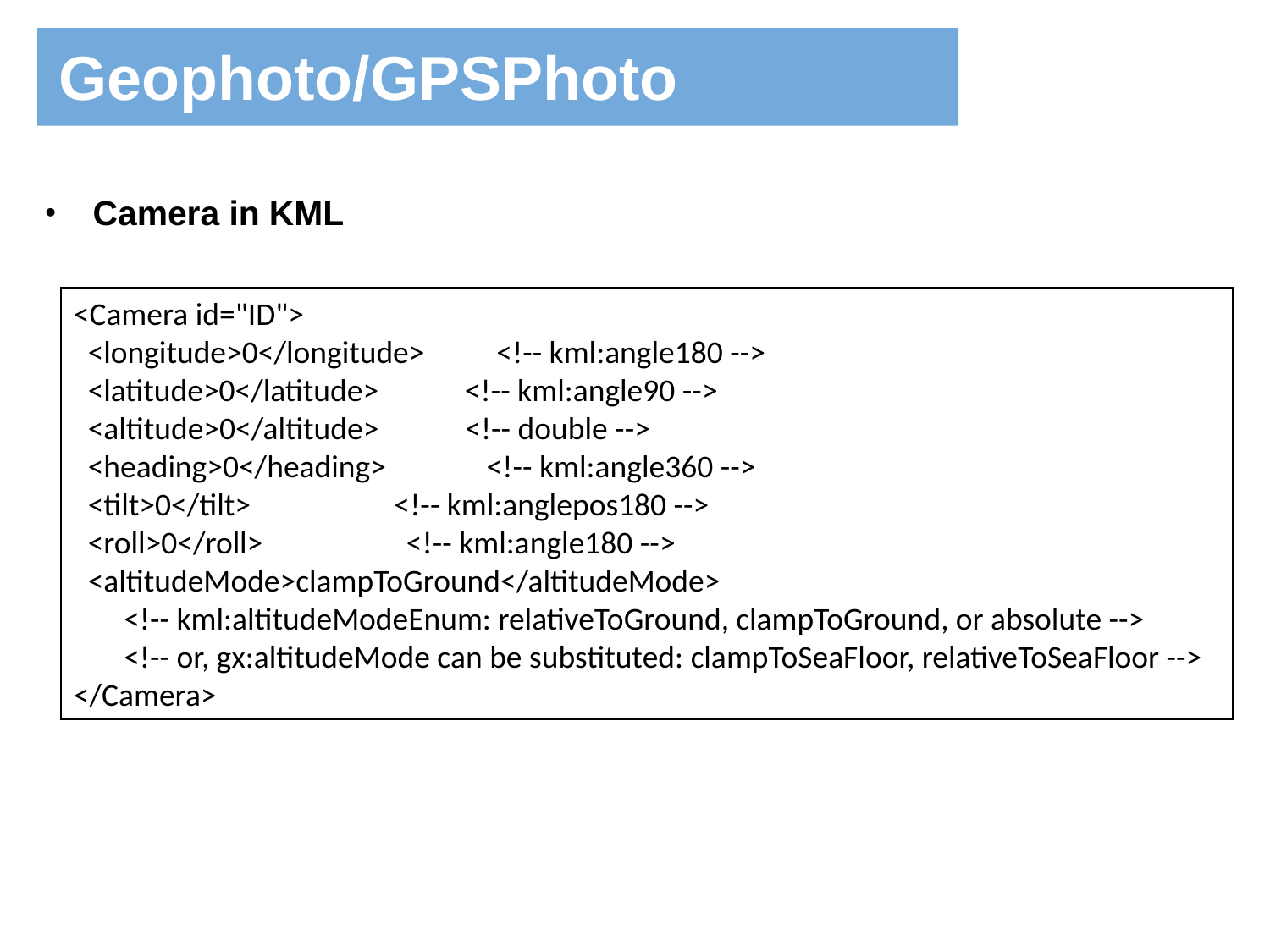

Geophoto/GPSPhoto
Camera in KML
<Camera id="ID">
  <longitude>0</longitude>          <!-- kml:angle180 -->
  <latitude>0</latitude>            <!-- kml:angle90 -->
  <altitude>0</altitude>            <!-- double -->
  <heading>0</heading>              <!-- kml:angle360 -->
  <tilt>0</tilt>                    <!-- kml:anglepos180 -->
  <roll>0</roll>                    <!-- kml:angle180 -->
  <altitudeMode>clampToGround</altitudeMode>
       <!-- kml:altitudeModeEnum: relativeToGround, clampToGround, or absolute -->
       <!-- or, gx:altitudeMode can be substituted: clampToSeaFloor, relativeToSeaFloor -->
</Camera>